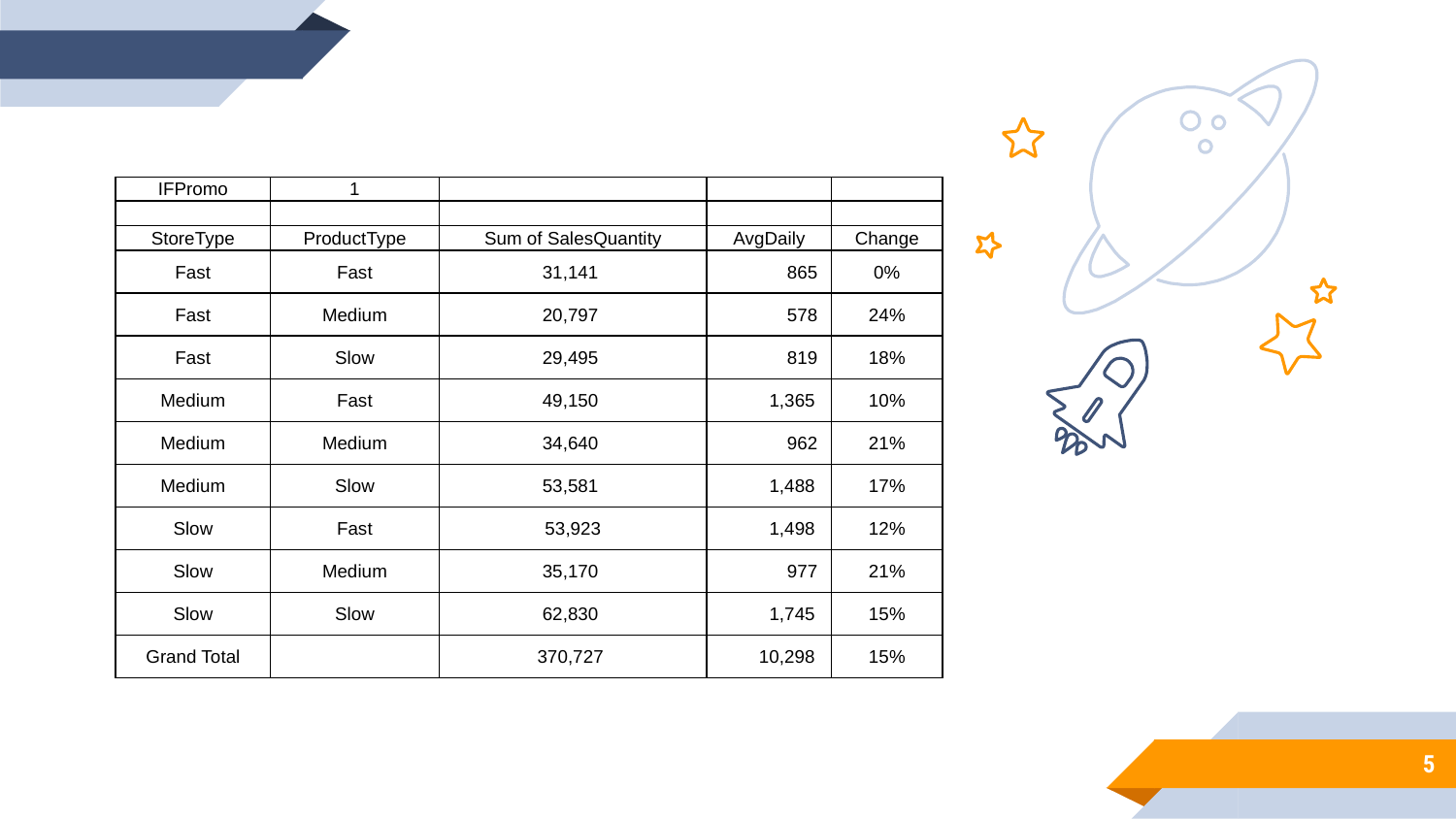

| IFPromo | 1 |  |  |  |
| --- | --- | --- | --- | --- |
|  |  |  |  |  |
| StoreType | ProductType | Sum of SalesQuantity | AvgDaily | Change |
| Fast | Fast | 31,141 | 865 | 0% |
| Fast | Medium | 20,797 | 578 | 24% |
| Fast | Slow | 29,495 | 819 | 18% |
| Medium | Fast | 49,150 | 1,365 | 10% |
| Medium | Medium | 34,640 | 962 | 21% |
| Medium | Slow | 53,581 | 1,488 | 17% |
| Slow | Fast | 53,923 | 1,498 | 12% |
| Slow | Medium | 35,170 | 977 | 21% |
| Slow | Slow | 62,830 | 1,745 | 15% |
| Grand Total |  | 370,727 | 10,298 | 15% |

5